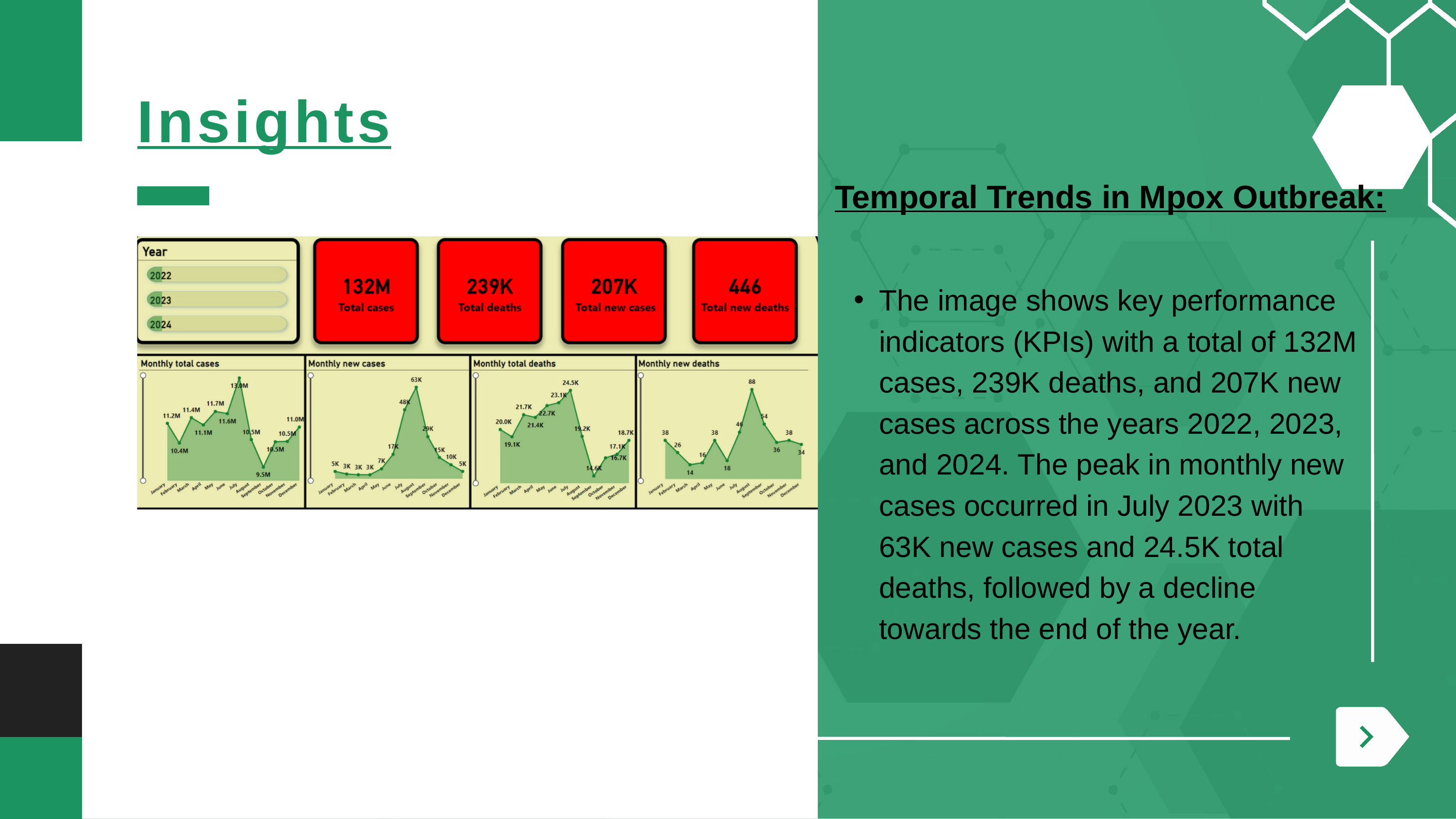

Insights

Temporal Trends in Mpox Outbreak:

The image shows key performance indicators (KPIs) with a total of 132M cases, 239K deaths, and 207K new cases across the years 2022, 2023, and 2024. The peak in monthly new cases occurred in July 2023 with 63K new cases and 24.5K total deaths, followed by a decline towards the end of the year.